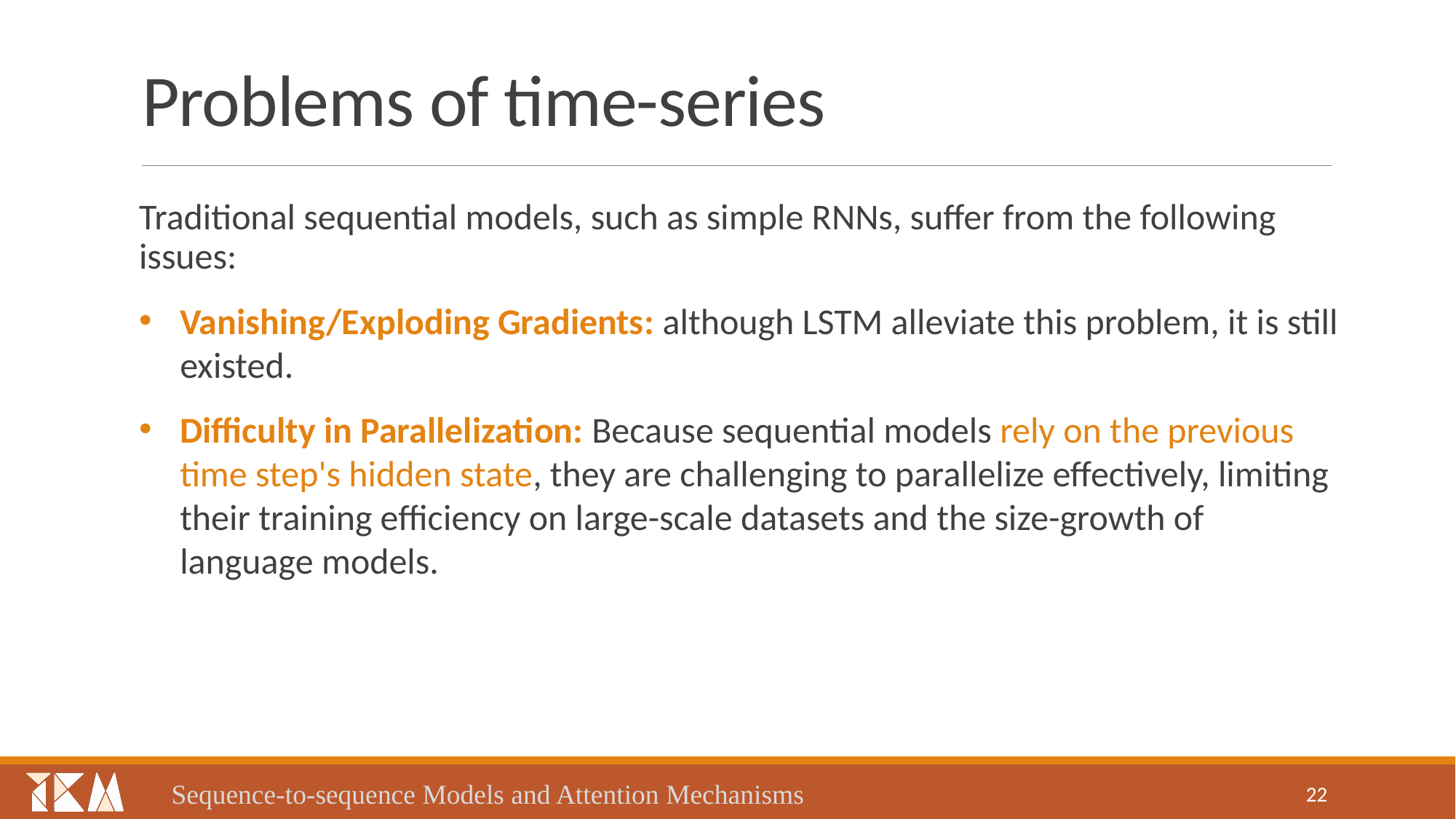

# Problems of time-series
Traditional sequential models, such as simple RNNs, suffer from the following issues:
Vanishing/Exploding Gradients: although LSTM alleviate this problem, it is still existed.
Difficulty in Parallelization: Because sequential models rely on the previous time step's hidden state, they are challenging to parallelize effectively, limiting their training efficiency on large-scale datasets and the size-growth of language models.

Sequence-to-sequence Models and Attention Mechanisms
22